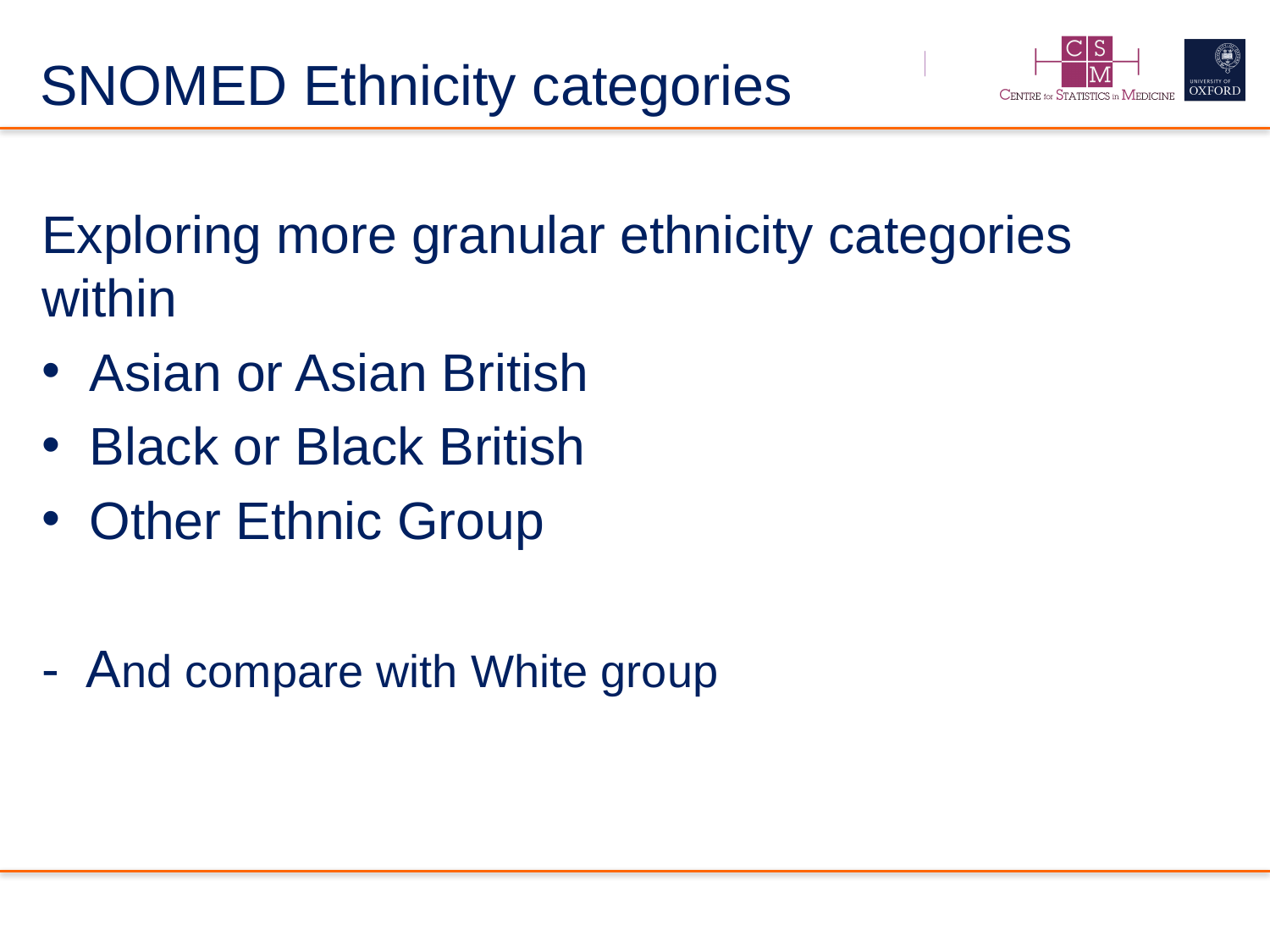

# SNOMED Ethnicity categories
Exploring more granular ethnicity categories within
Asian or Asian British
Black or Black British
Other Ethnic Group

-  And compare with White group